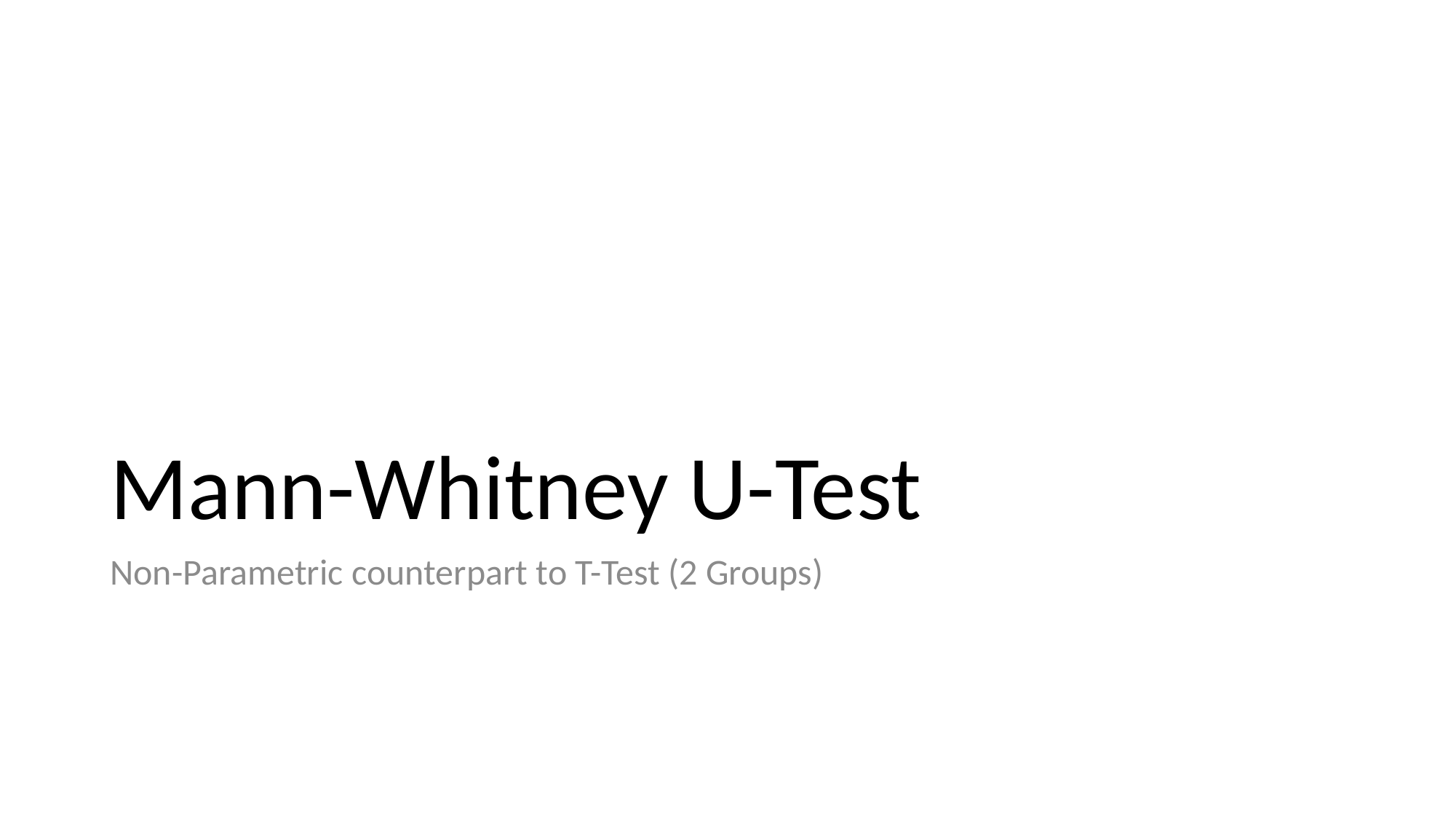

# Mann-Whitney U-Test
Non-Parametric counterpart to T-Test (2 Groups)